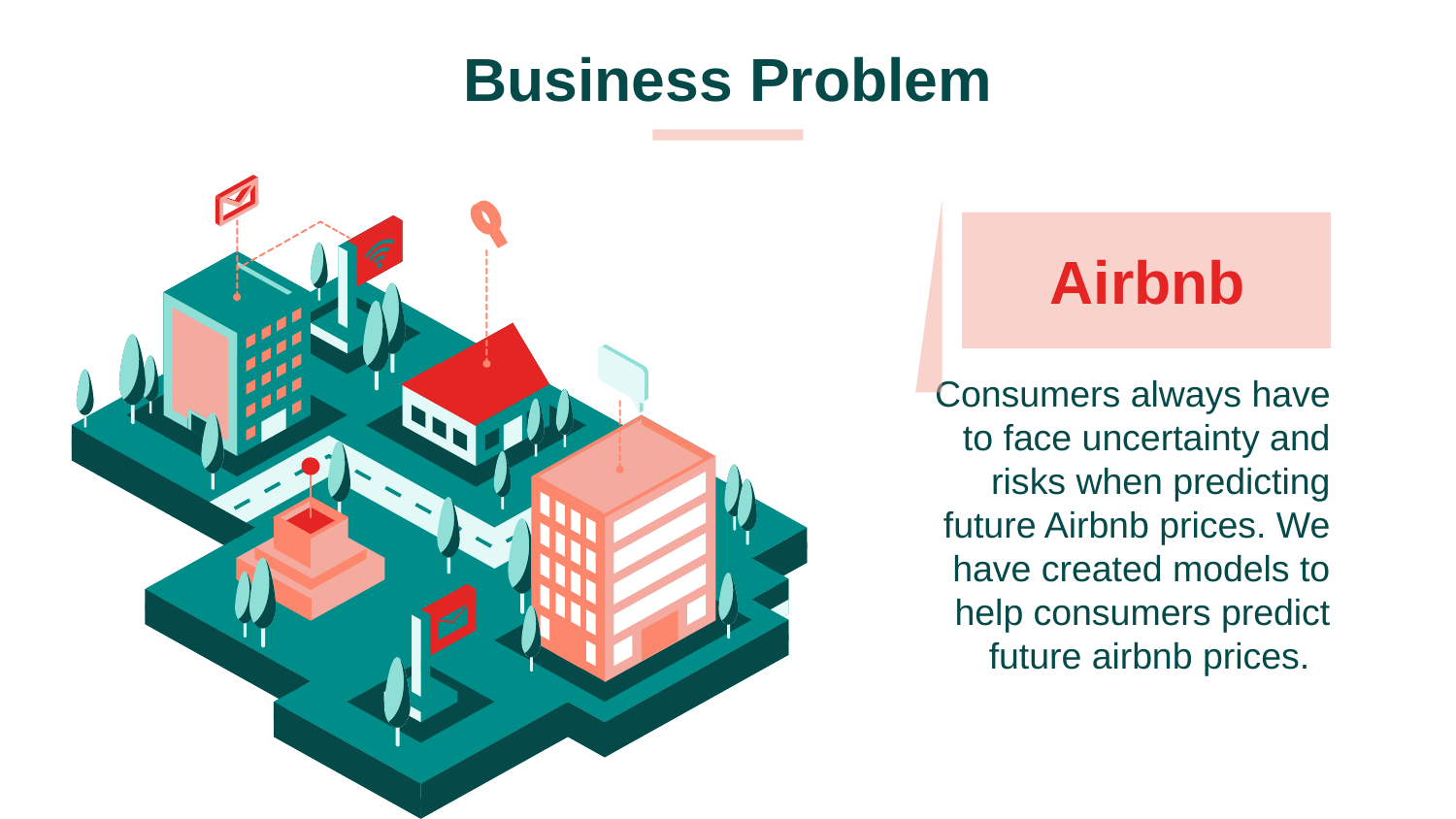

# Business Problem

Airbnb
Consumers always have to face uncertainty and risks when predicting future Airbnb prices. We have created models to help consumers predict future airbnb prices.